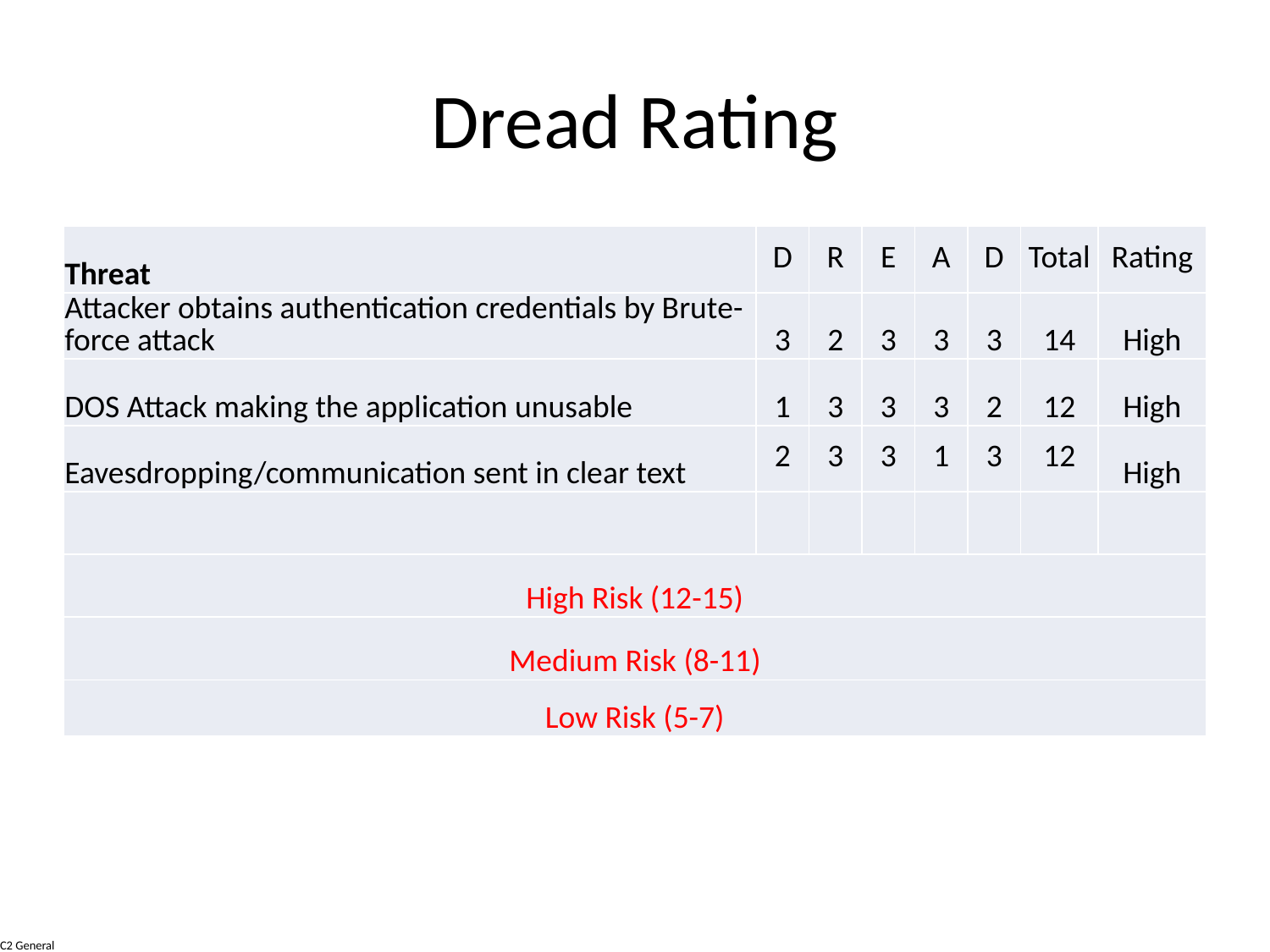

# Dread Rating
| Threat | D | R | E | A | D | Total | Rating |
| --- | --- | --- | --- | --- | --- | --- | --- |
| Attacker obtains authentication credentials by Brute-force attack | 3 | 2 | 3 | 3 | 3 | 14 | High |
| DOS Attack making the application unusable | 1 | 3 | 3 | 3 | 2 | 12 | High |
| Eavesdropping/communication sent in clear text | 2 | 3 | 3 | 1 | 3 | 12 | High |
|  |  |  |  |  |  |  |  |
| High Risk (12-15) |  |  |  |  |  |  |  |
| Medium Risk (8-11) |  |  |  |  |  |  |  |
| Low Risk (5-7) |  |  |  |  |  |  |  |